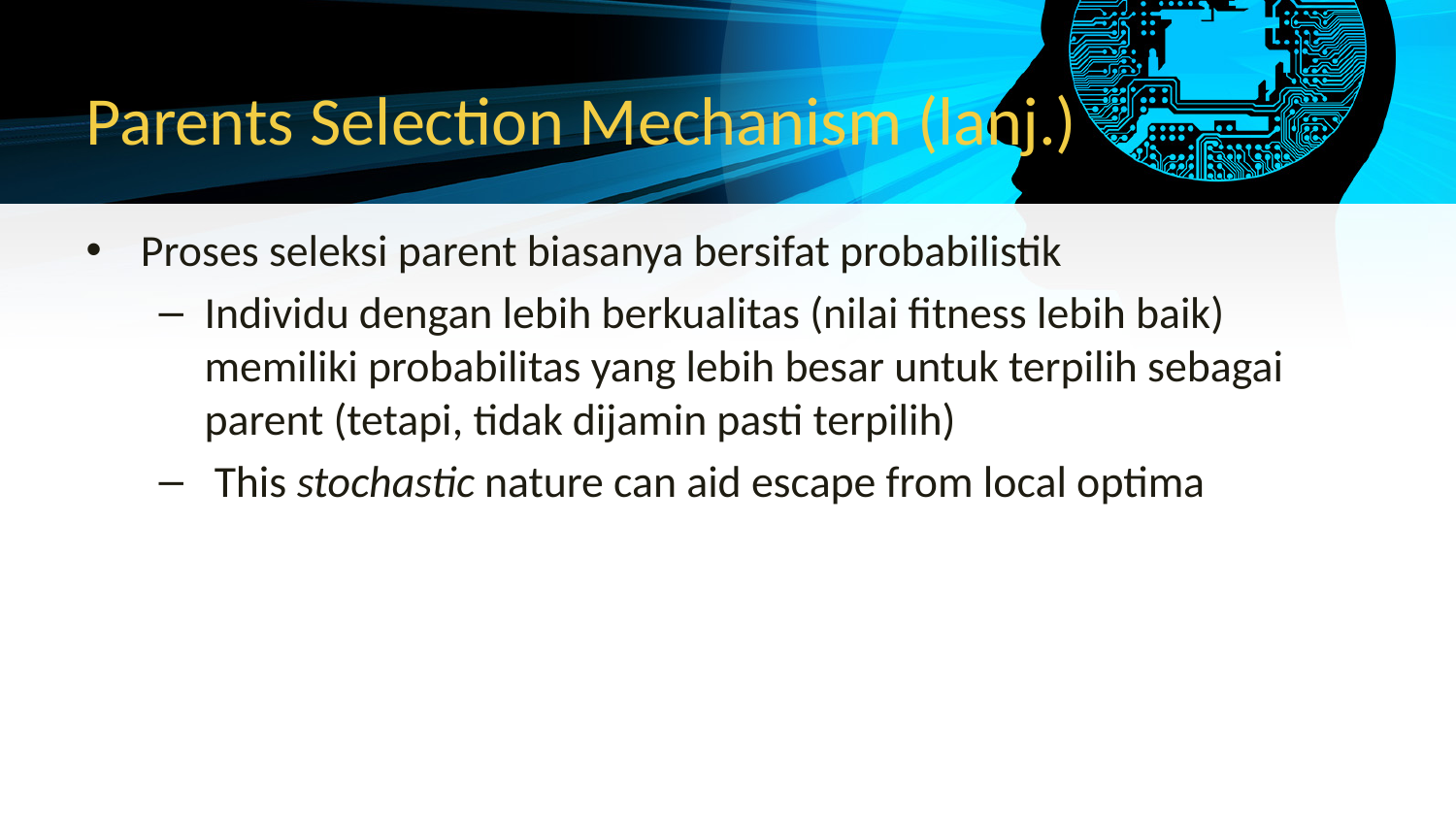

# Parents Selection Mechanism (lanj.)
Proses seleksi parent biasanya bersifat probabilistik
Individu dengan lebih berkualitas (nilai fitness lebih baik) memiliki probabilitas yang lebih besar untuk terpilih sebagai parent (tetapi, tidak dijamin pasti terpilih)
 This stochastic nature can aid escape from local optima